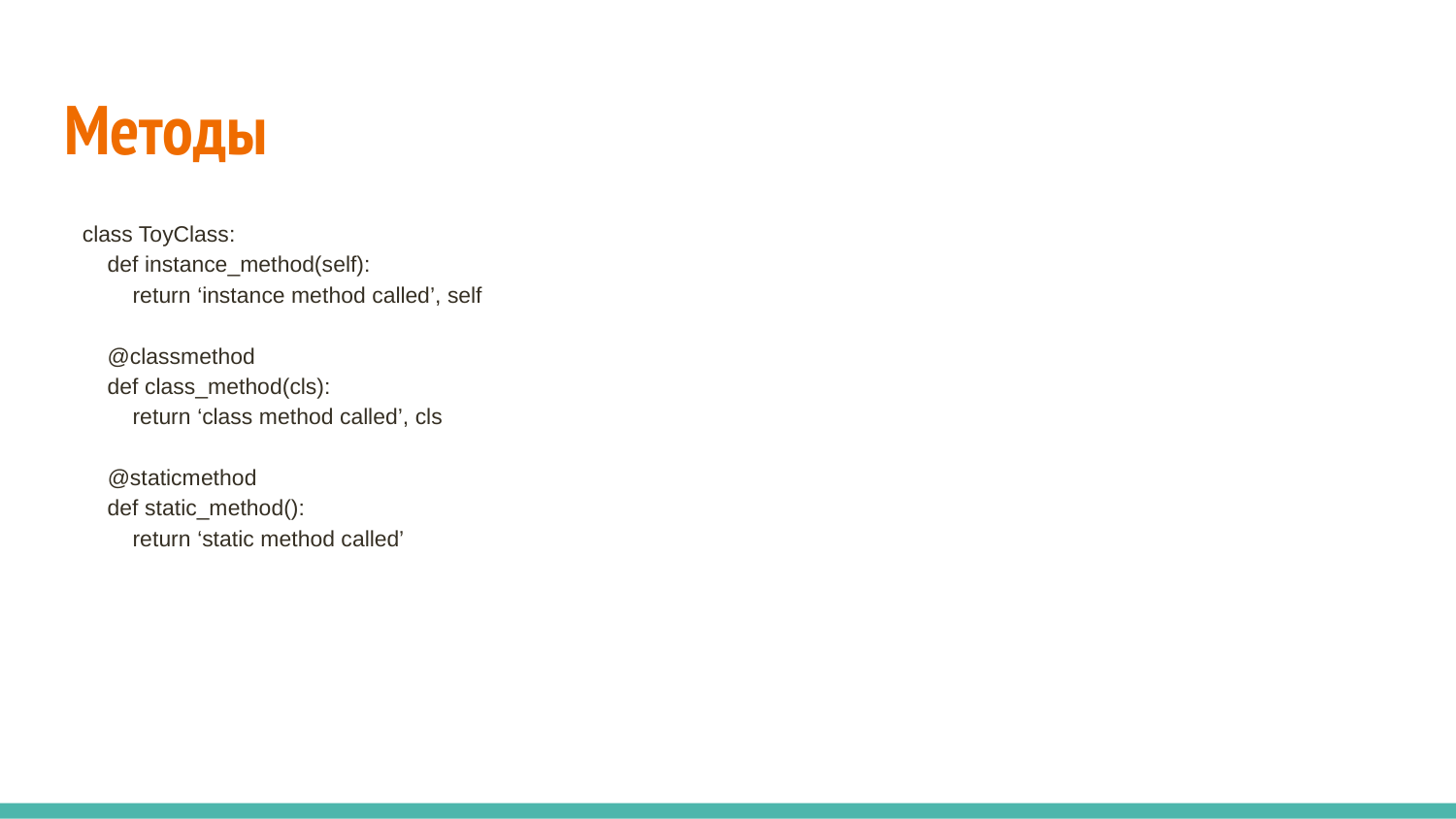

# Методы
class ToyClass:
    def instance_method(self):
        return ‘instance method called’, self
    @classmethod
    def class_method(cls):
        return ‘class method called’, cls

    @staticmethod
    def static_method():
        return ‘static method called’